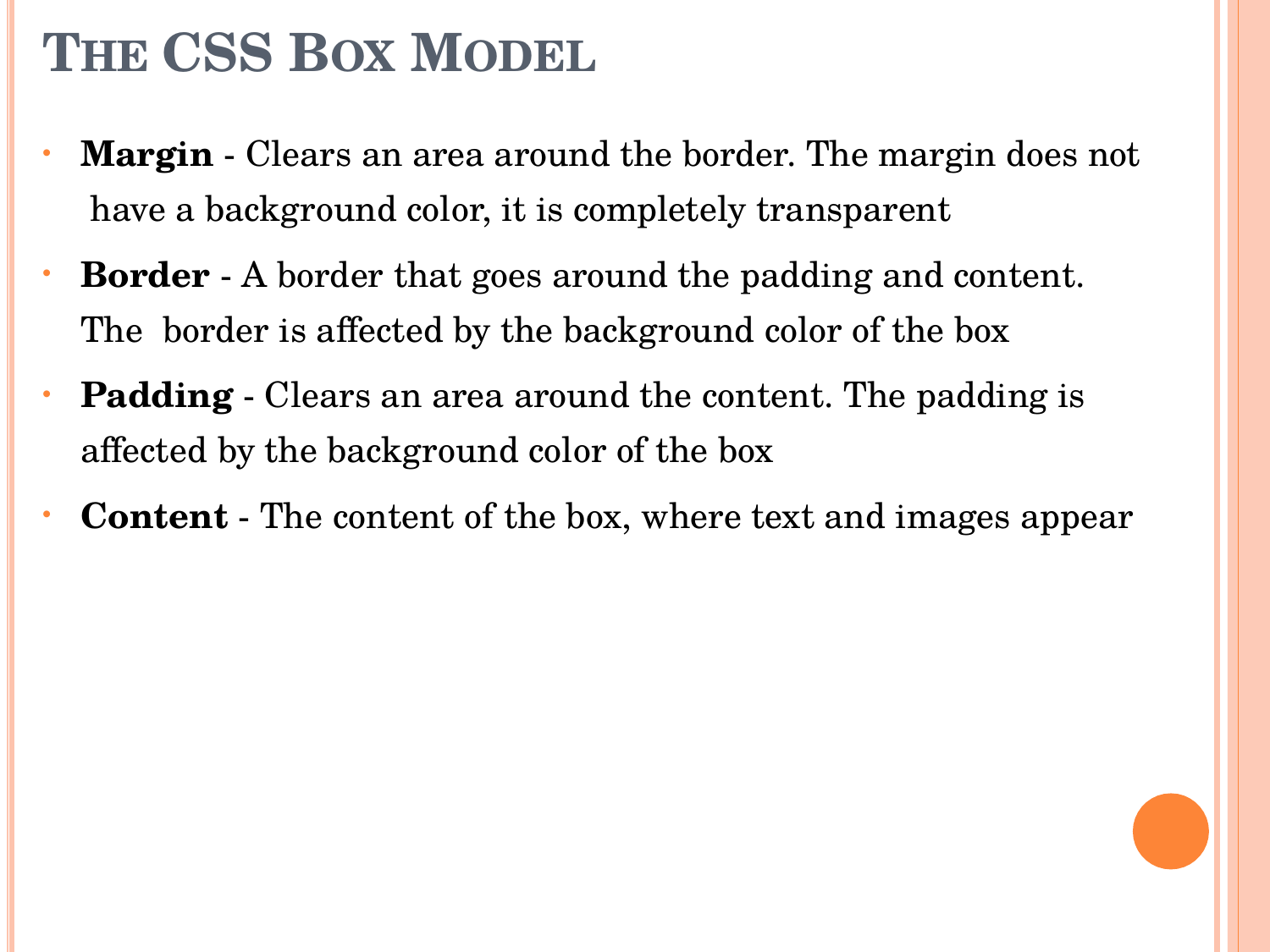

# THE CSS BOX MODEL
Margin - Clears an area around the border. The margin does not  have a background color, it is completely transparent
Border - A border that goes around the padding and content. The  border is affected by the background color of the box
Padding - Clears an area around the content. The padding is
affected by the background color of the box
Content - The content of the box, where text and images appear